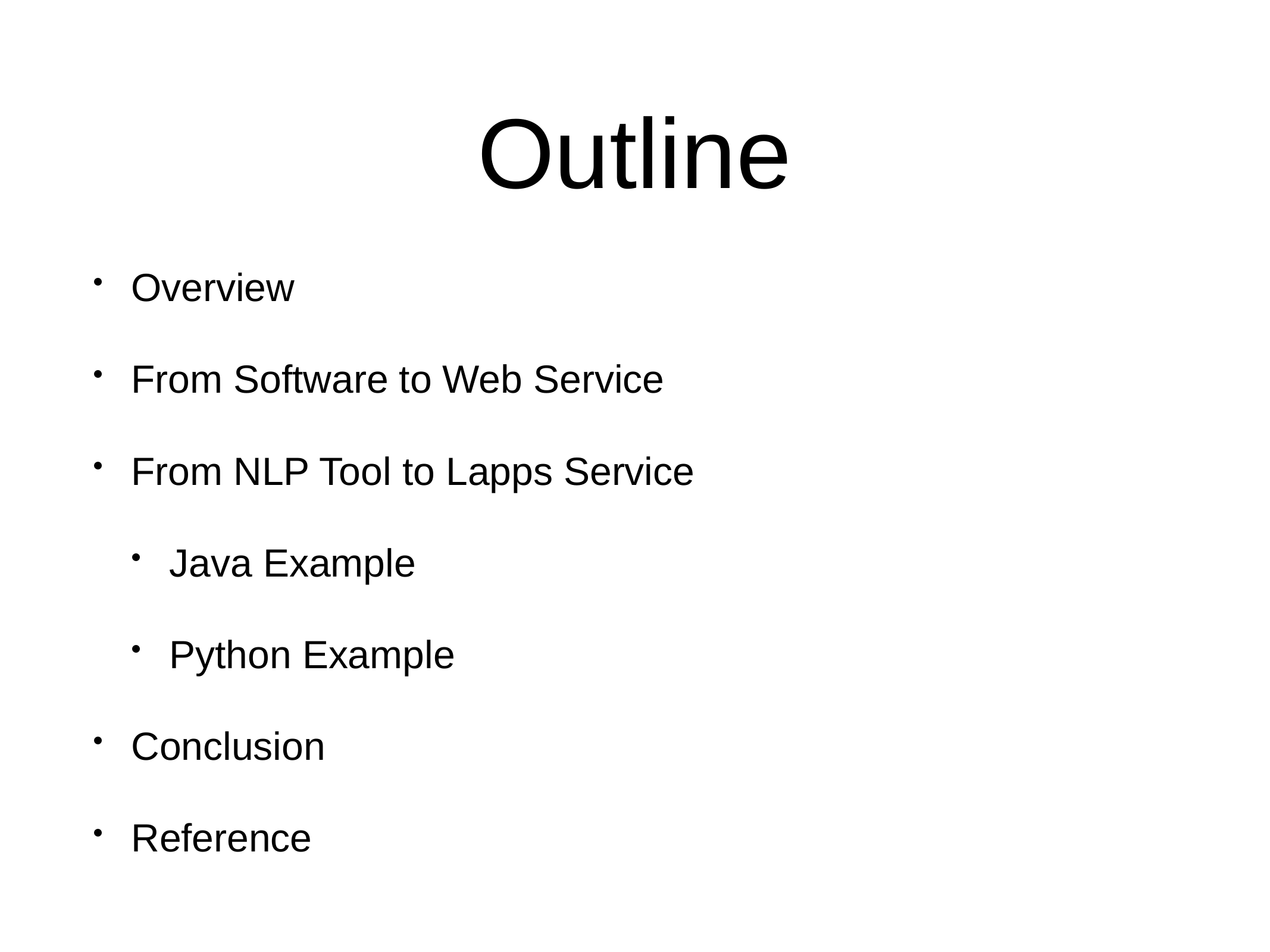

# Outline
Overview
From Software to Web Service
From NLP Tool to Lapps Service
Java Example
Python Example
Conclusion
Reference